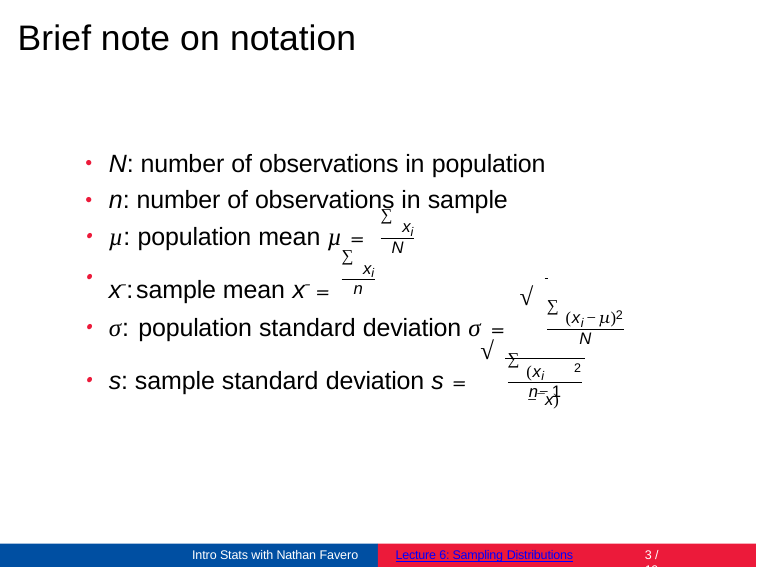

# Brief note on notation
N: number of observations in population
n: number of observations in sample
∑
•
•
•
•
x
µ: population mean µ =
i
N

∑
x
x¯: sample mean x¯ =
i

n
√

∑
2
(x −µ)
σ: population standard deviation σ =
i
N

√
∑
2

(x −¯x)
s: sample standard deviation s =
i
n−1

Intro Stats with Nathan Favero
Lecture 6: Sampling Distributions
3 / 19